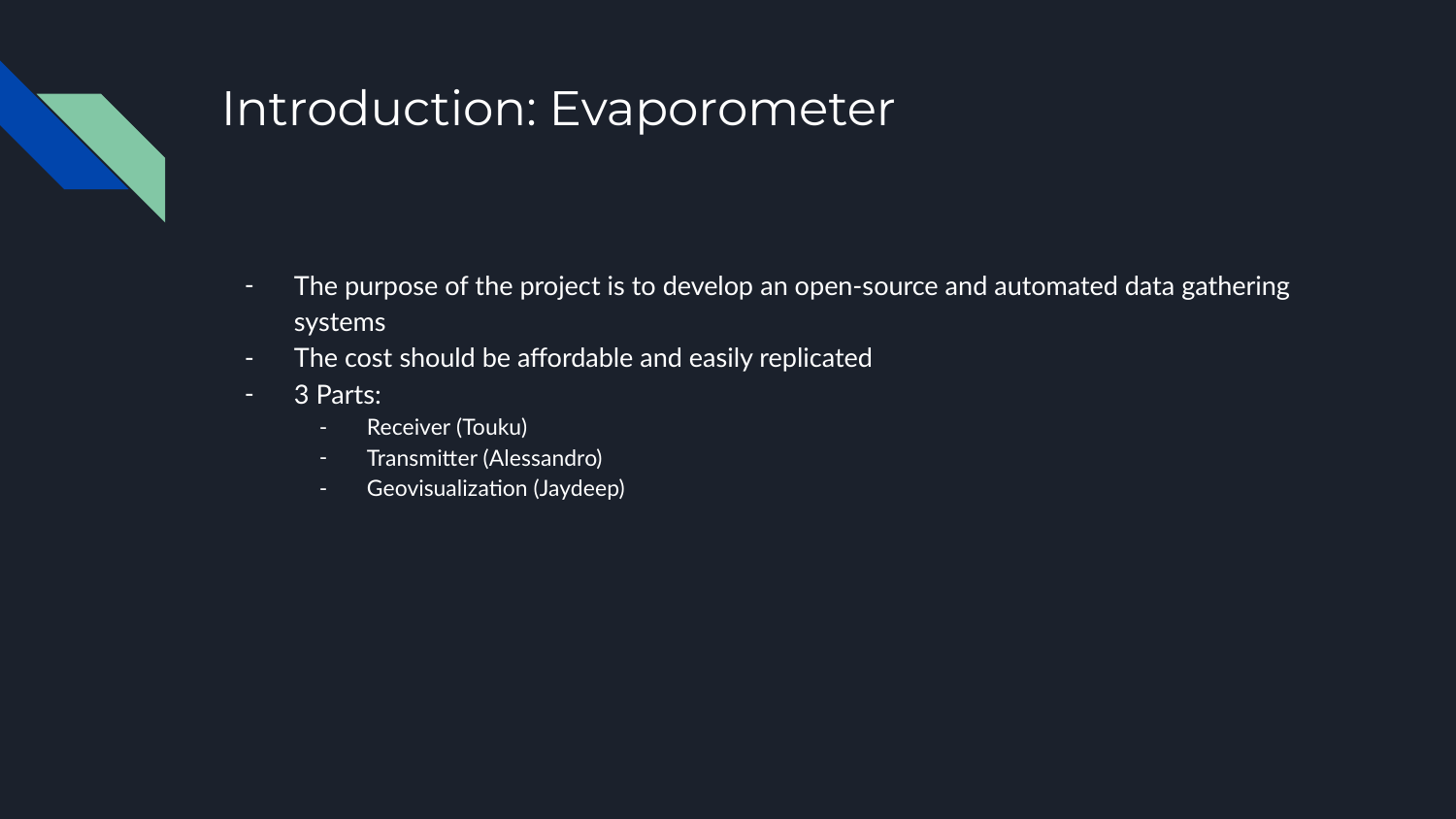

# Introduction: Evaporometer
The purpose of the project is to develop an open-source and automated data gathering systems
The cost should be affordable and easily replicated
3 Parts:
Receiver (Touku)
Transmitter (Alessandro)
Geovisualization (Jaydeep)